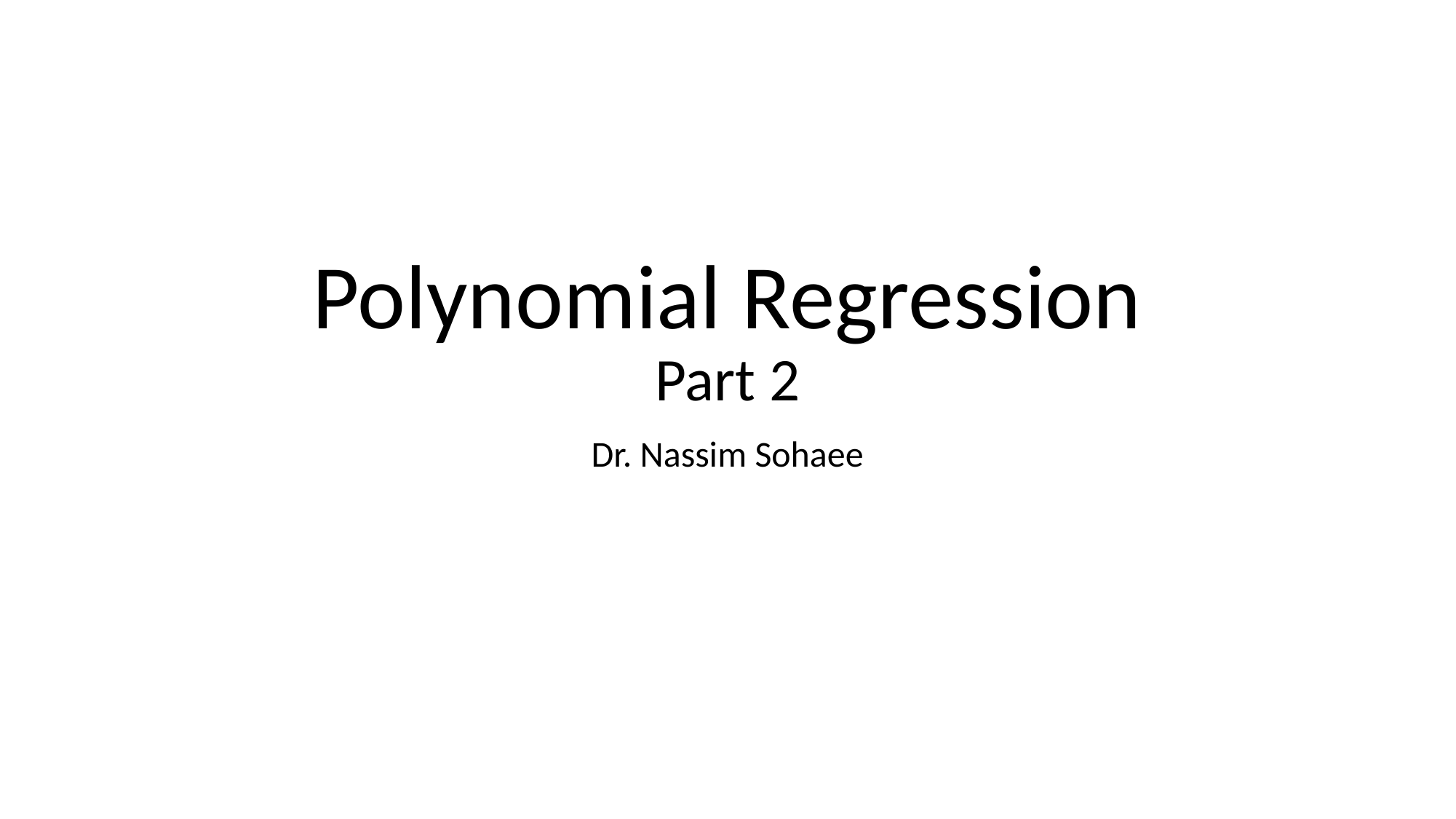

# Polynomial Regression Part 2
Dr. Nassim Sohaee